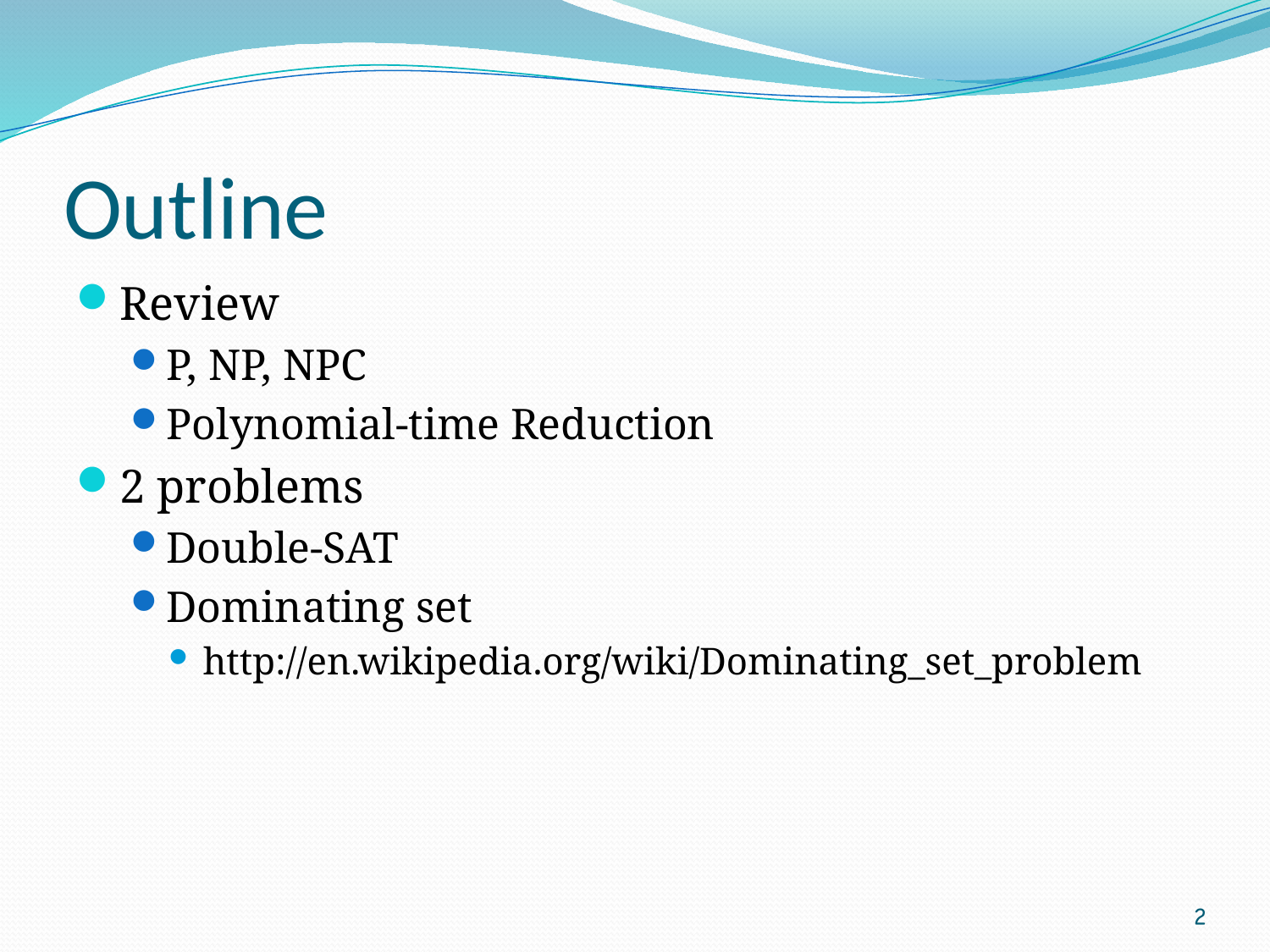

# Outline
Review
P, NP, NPC
Polynomial-time Reduction
2 problems
Double-SAT
Dominating set
http://en.wikipedia.org/wiki/Dominating_set_problem

2